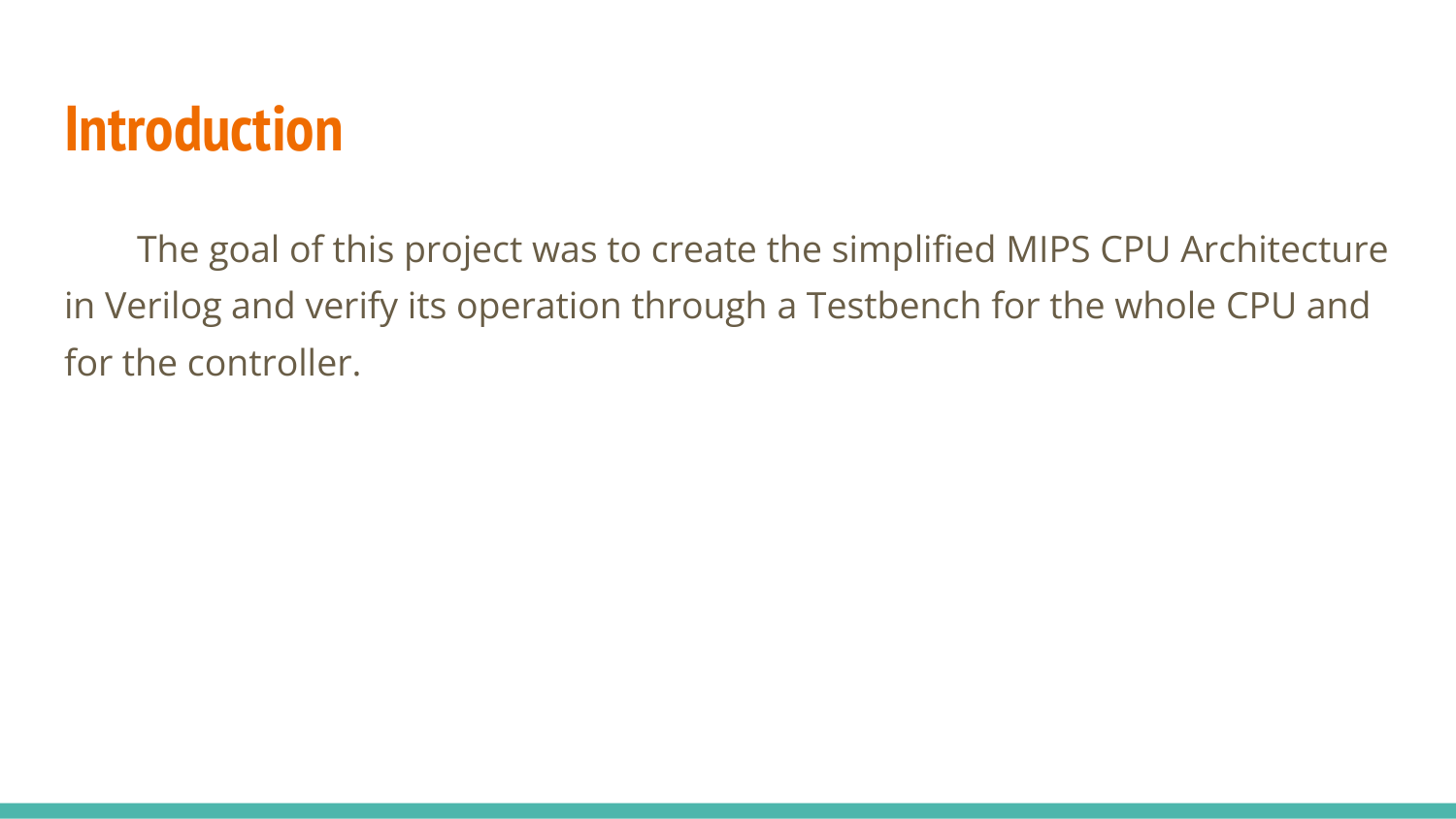

# Introduction
The goal of this project was to create the simplified MIPS CPU Architecture in Verilog and verify its operation through a Testbench for the whole CPU and for the controller.